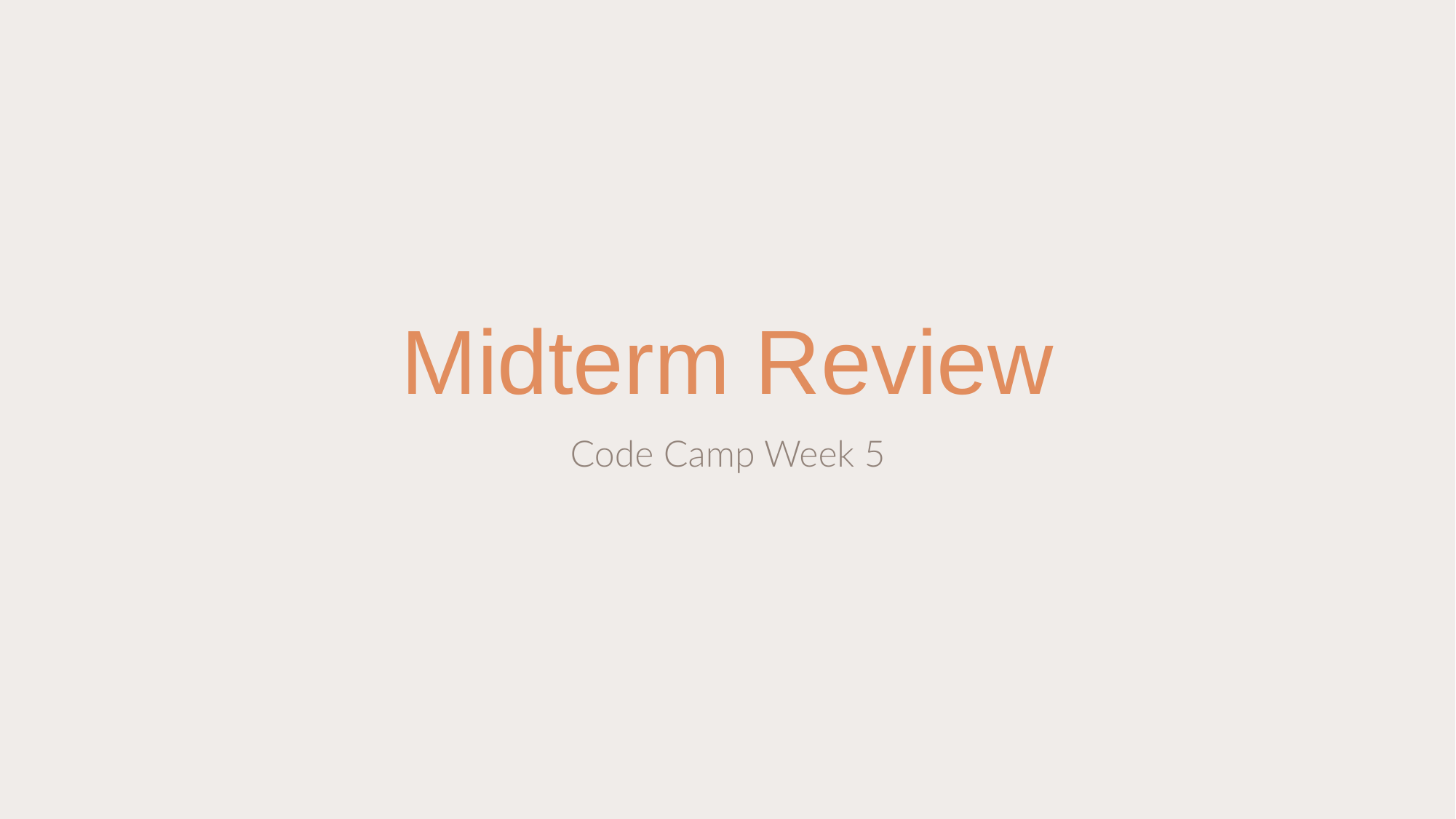

# Midterm Review
Code Camp Week 5